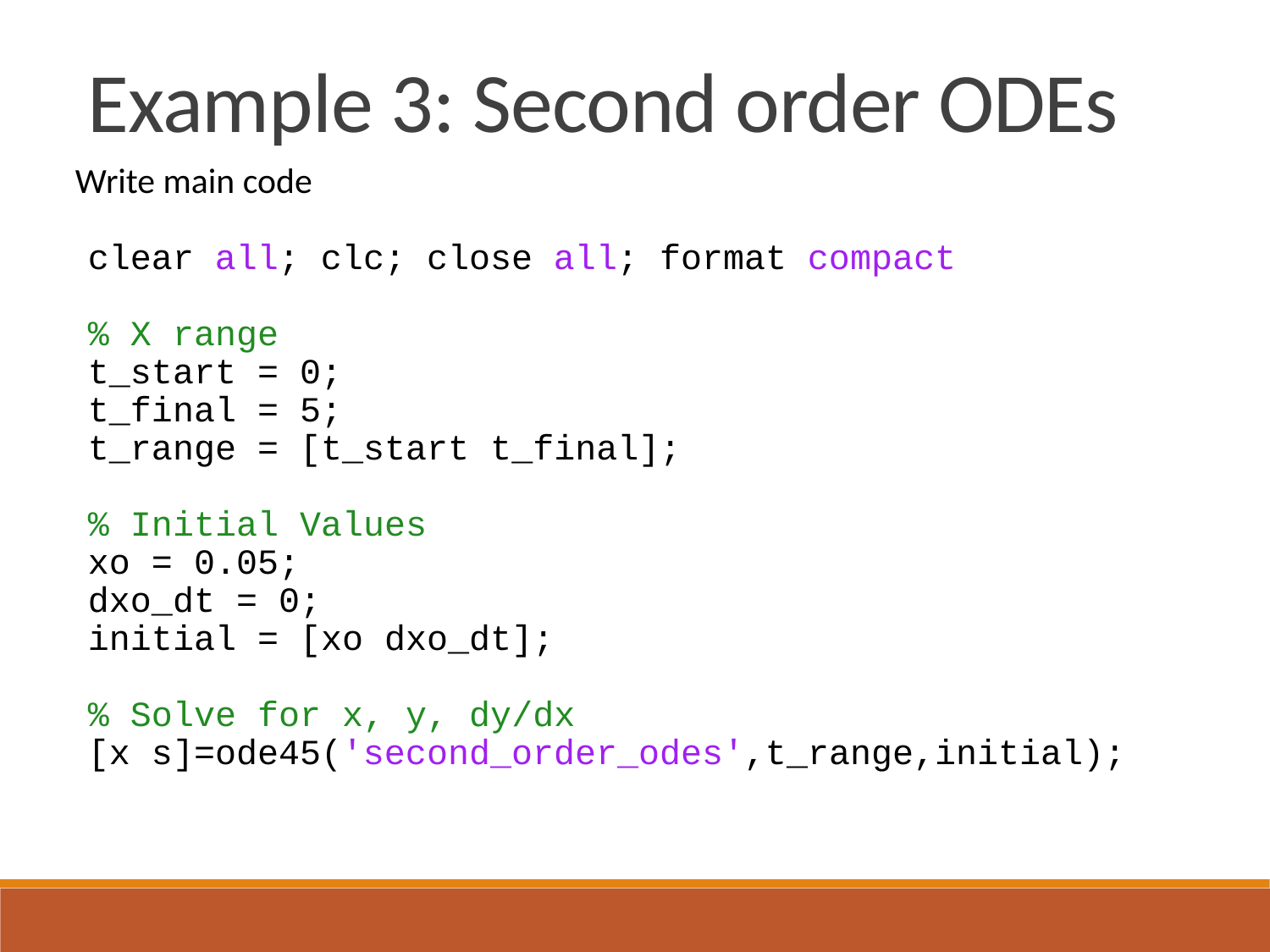

Example 3: Second order ODEs
Write main code

clear all; clc; close all; format compact

% X range
t_start = 0;
t_final = 5;
t_range = [t_start t_final];

% Initial Values
xo = 0.05;
dxo_dt = 0;
initial = [xo dxo_dt];

% Solve for x, y, dy/dx
[x s]=ode45('second_order_odes',t_range,initial);